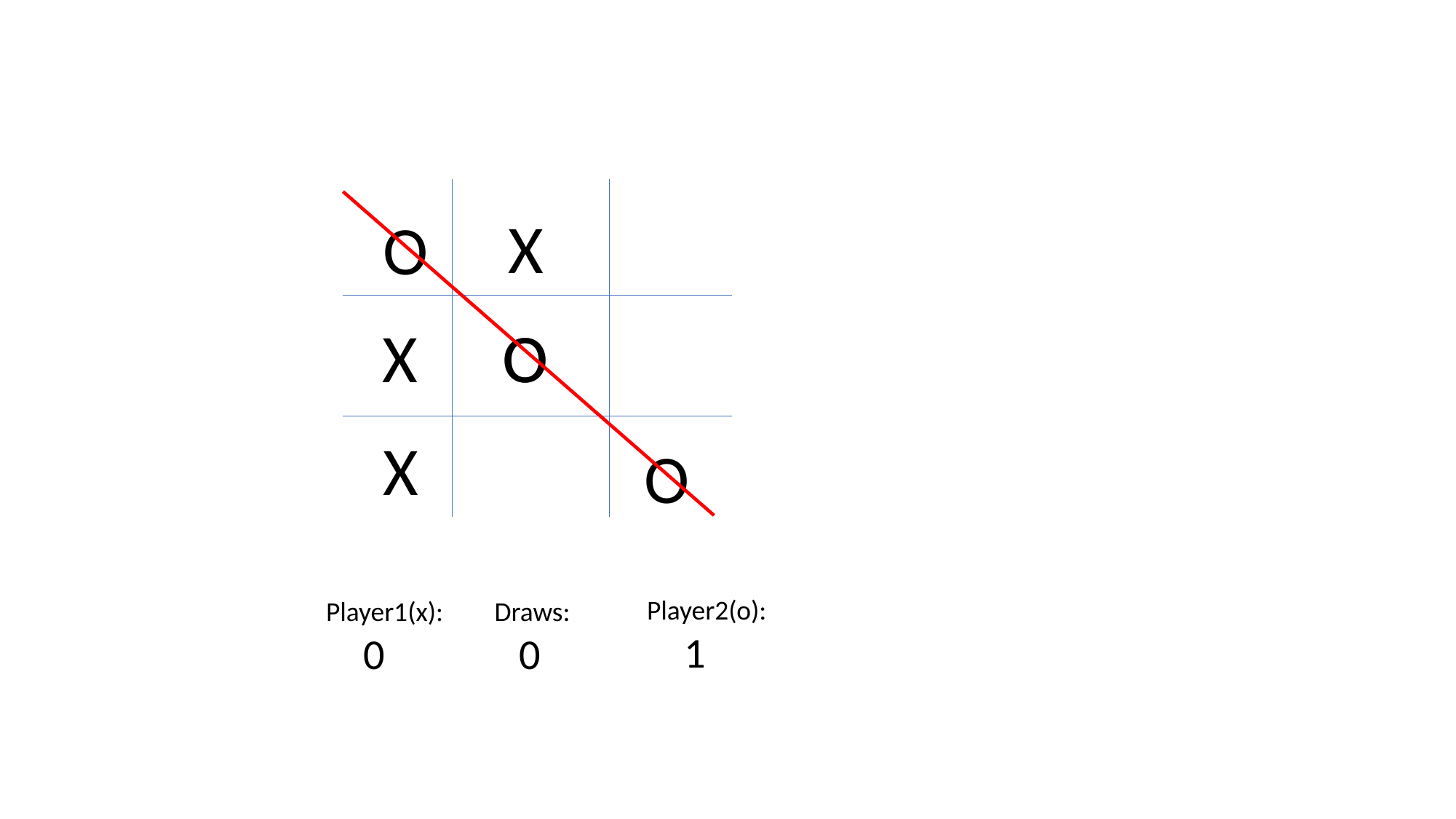

X
O
X
O
O
X
O
Player2(o):
      1
Player1(x):
      0
  Draws:
      0